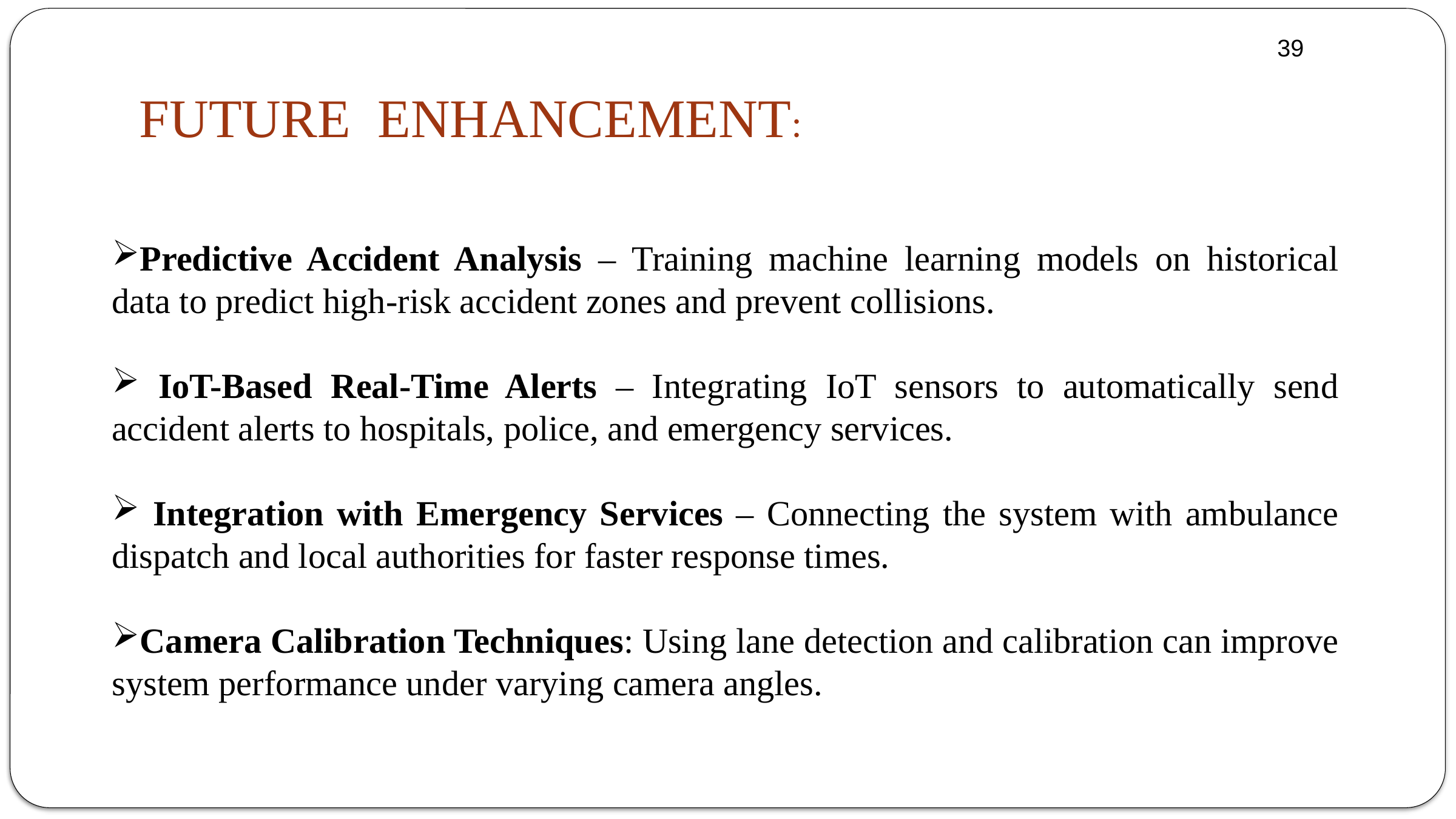

39
FUTURE  ENHANCEMENT:

Predictive Accident Analysis – Training machine learning models on historical data to predict high-risk accident zones and prevent collisions.

 IoT-Based Real-Time Alerts – Integrating IoT sensors to automatically send accident alerts to hospitals, police, and emergency services.

 Integration with Emergency Services – Connecting the system with ambulance dispatch and local authorities for faster response times.

Camera Calibration Techniques: Using lane detection and calibration can improve system performance under varying camera angles.